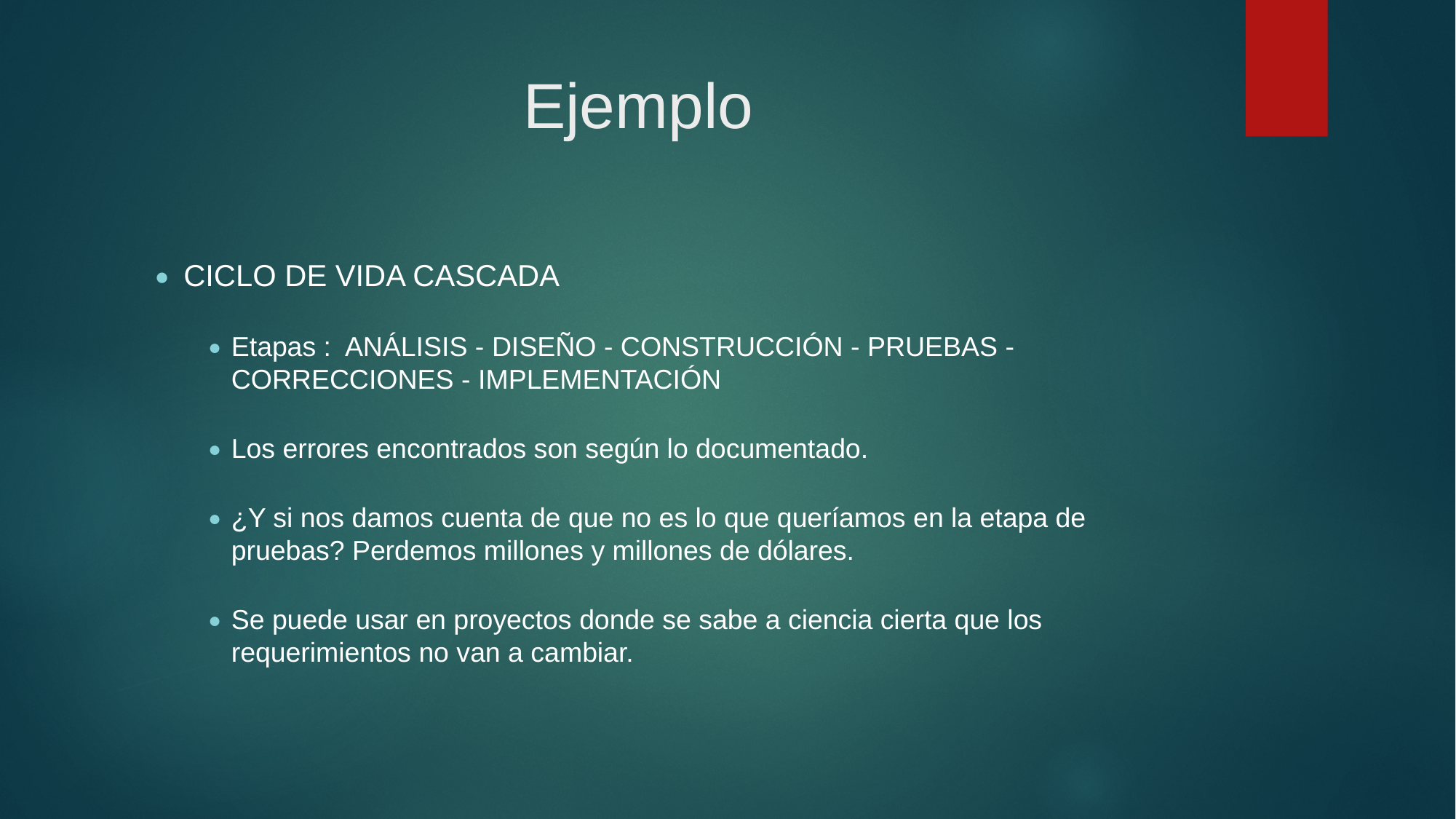

# Ejemplo
CICLO DE VIDA CASCADA

Etapas :  ANÁLISIS - DISEÑO - CONSTRUCCIÓN - PRUEBAS - CORRECCIONES - IMPLEMENTACIÓN

Los errores encontrados son según lo documentado.

¿Y si nos damos cuenta de que no es lo que queríamos en la etapa de pruebas? Perdemos millones y millones de dólares.

Se puede usar en proyectos donde se sabe a ciencia cierta que los requerimientos no van a cambiar.